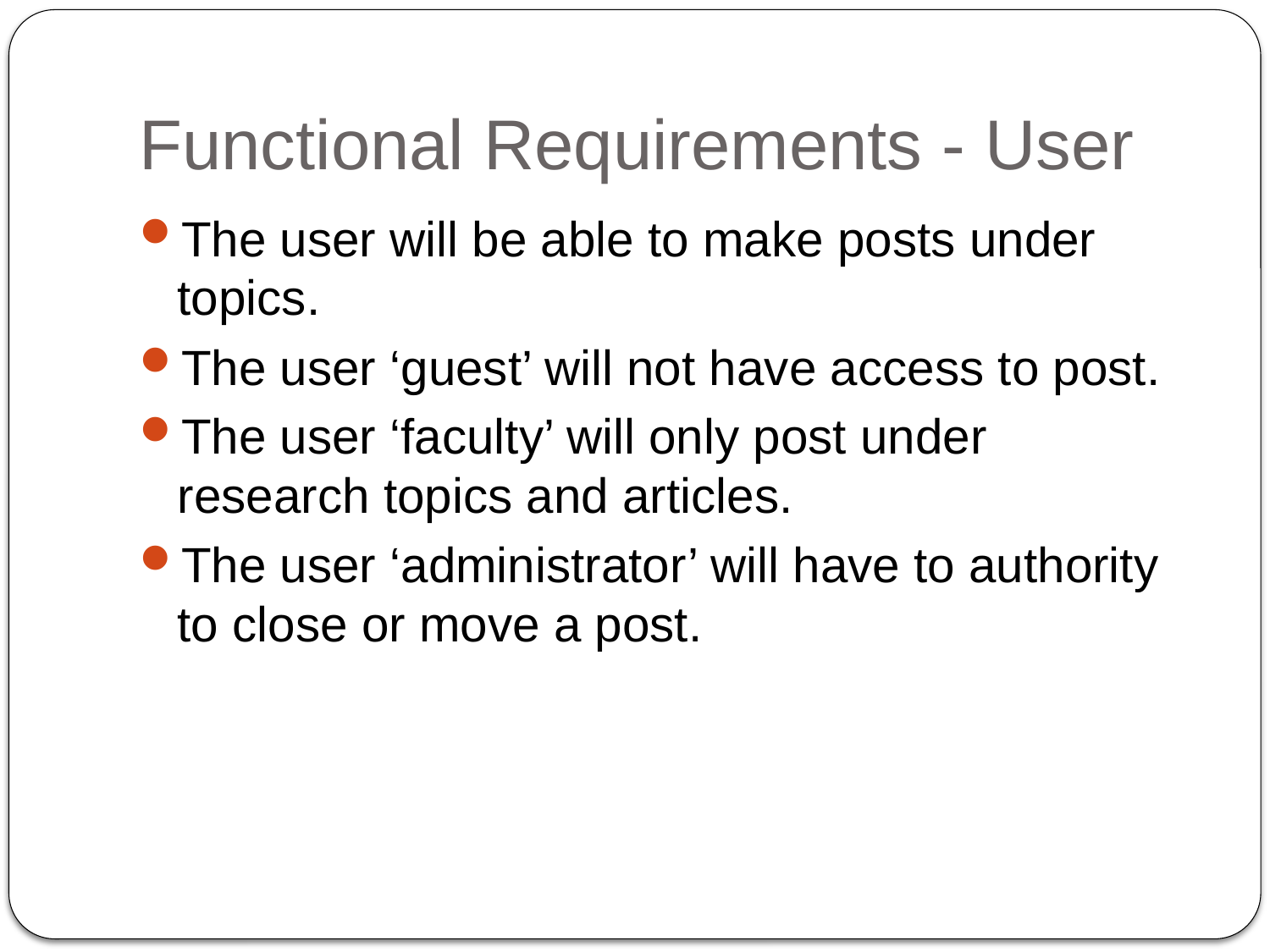

# Functional Requirements - User
The user will be able to make posts under topics.
The user ‘guest’ will not have access to post.
The user ‘faculty’ will only post under research topics and articles.
The user ‘administrator’ will have to authority to close or move a post.